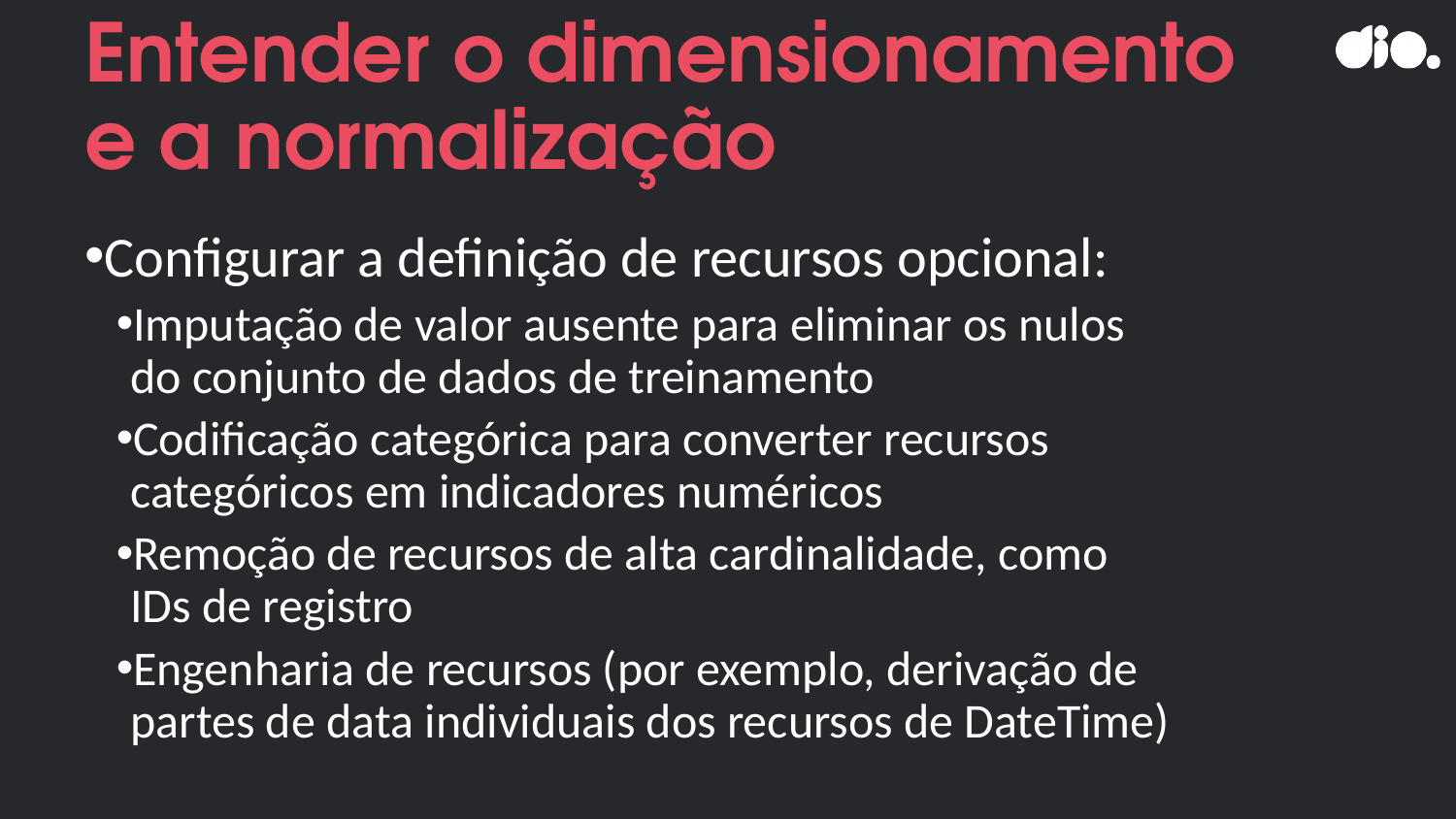

# Entender o dimensionamento e a normalização
Configurar a definição de recursos opcional:
Imputação de valor ausente para eliminar os nulos do conjunto de dados de treinamento
Codificação categórica para converter recursos categóricos em indicadores numéricos
Remoção de recursos de alta cardinalidade, como IDs de registro
Engenharia de recursos (por exemplo, derivação de partes de data individuais dos recursos de DateTime)